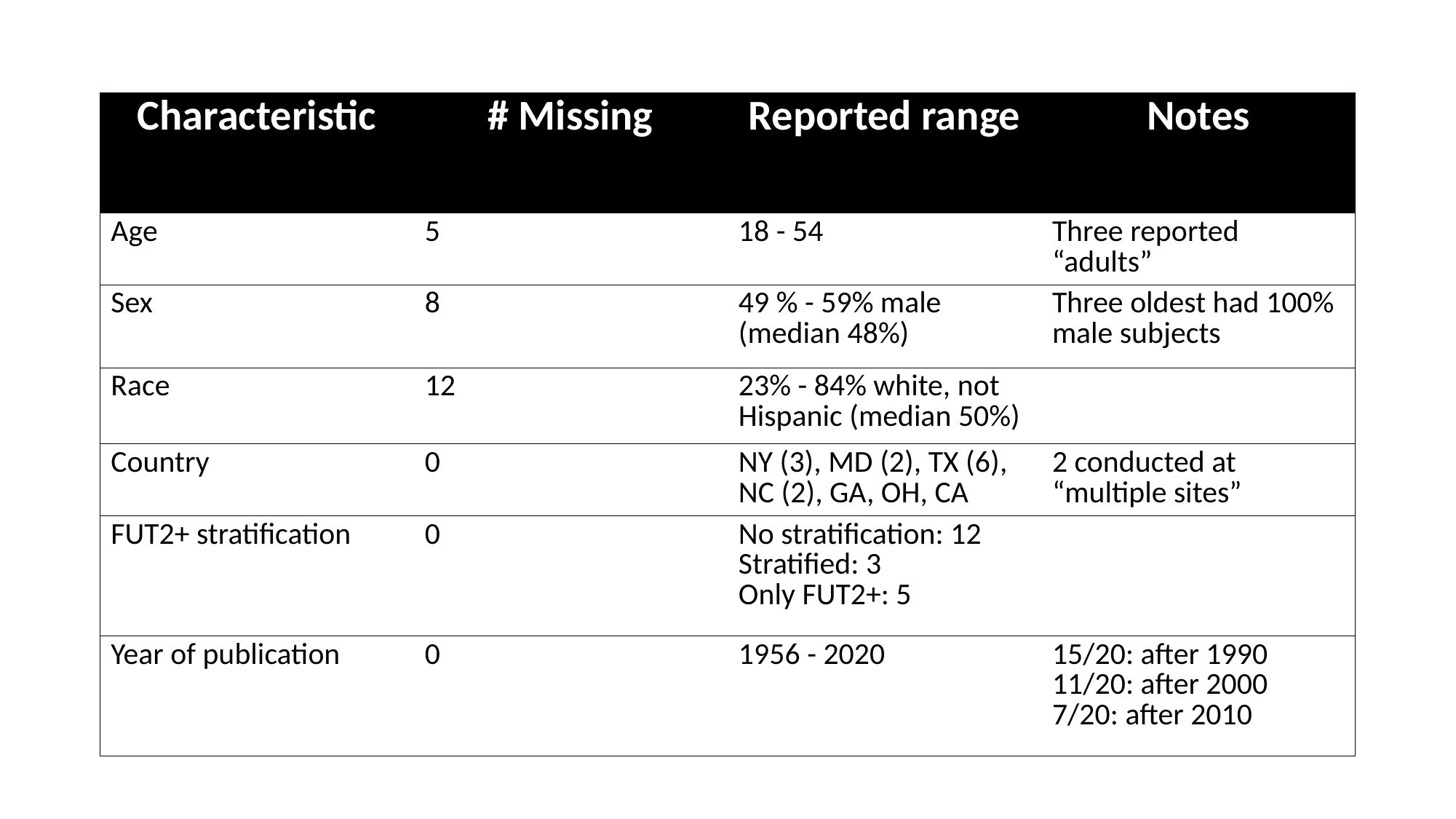

# Study characteristics (summary)
| Characteristic | # Missing | Reported range | Notes |
| --- | --- | --- | --- |
| Age | 5 | 18 - 54 | Three reported “adults” |
| Sex | 8 | 49 % - 59% male (median 48%) | Three oldest had 100% male subjects |
| Race | 12 | 23% - 84% white, not Hispanic (median 50%) |  |
| Country | 0 | NY (3), MD (2), TX (6), NC (2), GA, OH, CA | 2 conducted at “multiple sites” |
| FUT2+ stratification | 0 | No stratification: 12 Stratified: 3 Only FUT2+: 5 |  |
| Year of publication | 0 | 1956 - 2020 | 15/20: after 1990 11/20: after 2000 7/20: after 2010 |